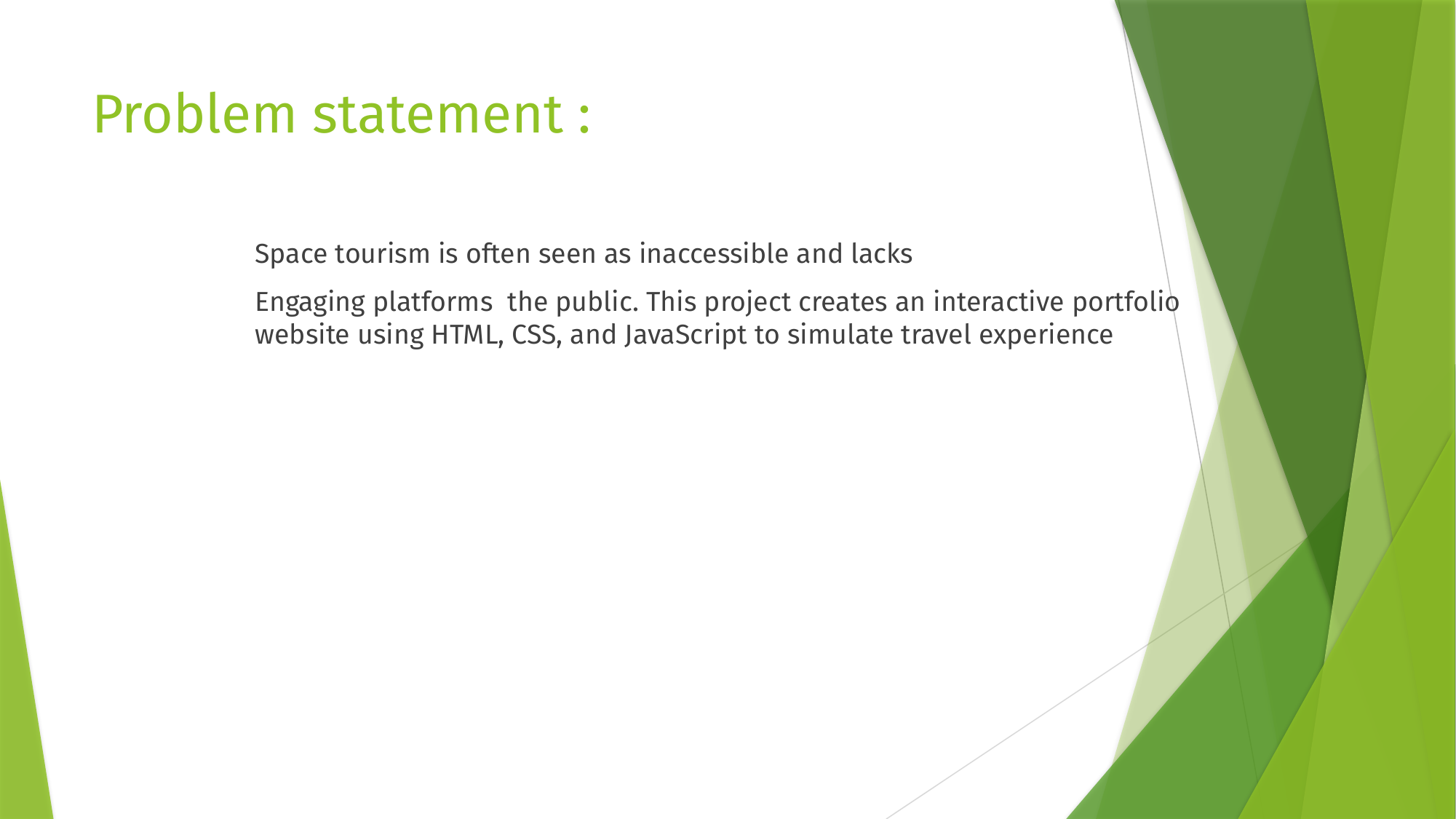

# Problem statement :
Space tourism is often seen as inaccessible and lacks
Engaging platforms  the public. This project creates an interactive portfolio website using HTML, CSS, and JavaScript to simulate travel experience